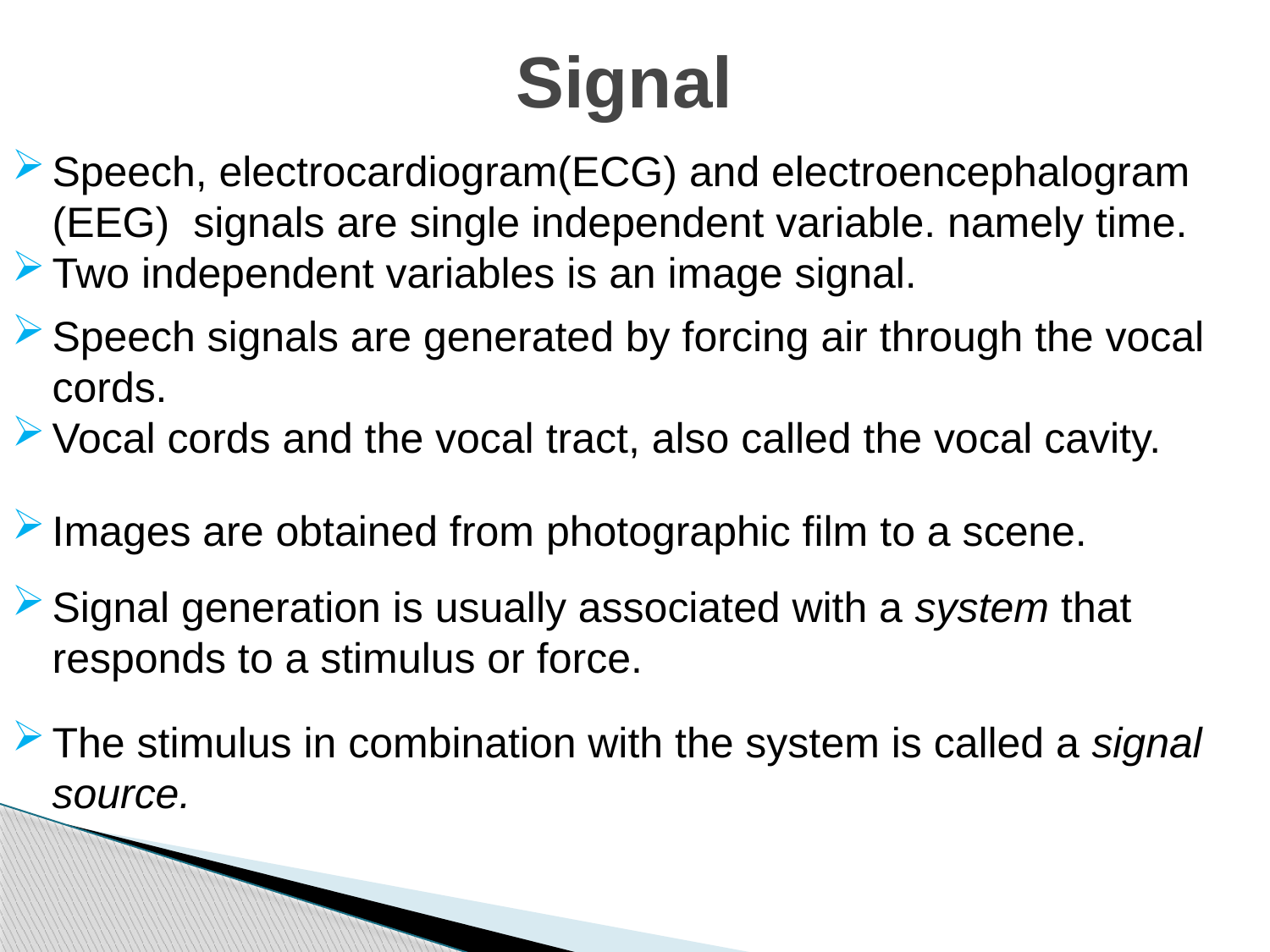

# Signal
Speech, electrocardiogram(ECG) and electroencephalogram (EEG)  signals are single independent variable. namely time.
Two independent variables is an image signal.

Speech signals are generated by forcing air through the vocal cords.
Vocal cords and the vocal tract, also called the vocal cavity.

Images are obtained from photographic film to a scene.

Signal generation is usually associated with a system that responds to a stimulus or force.

The stimulus in combination with the system is called a signal source.